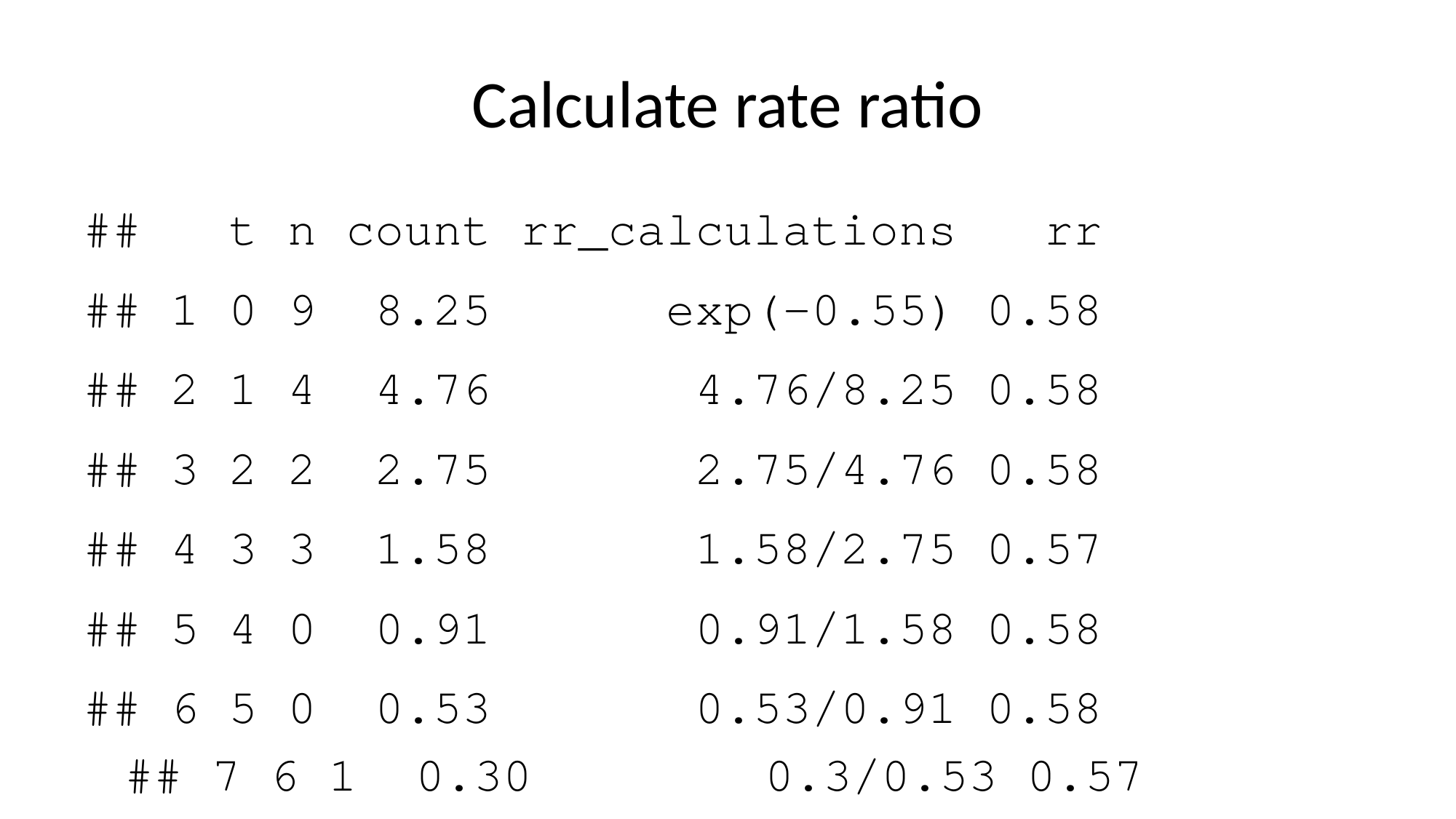

# Calculate rate ratio
##   t n count rr_calculations   rr
## 1 0 9  8.25      exp(-0.55) 0.58
## 2 1 4  4.76       4.76/8.25 0.58
## 3 2 2  2.75       2.75/4.76 0.58
## 4 3 3  1.58       1.58/2.75 0.57
## 5 4 0  0.91       0.91/1.58 0.58
## 6 5 0  0.53       0.53/0.91 0.58
## 7 6 1  0.30        0.3/0.53 0.57